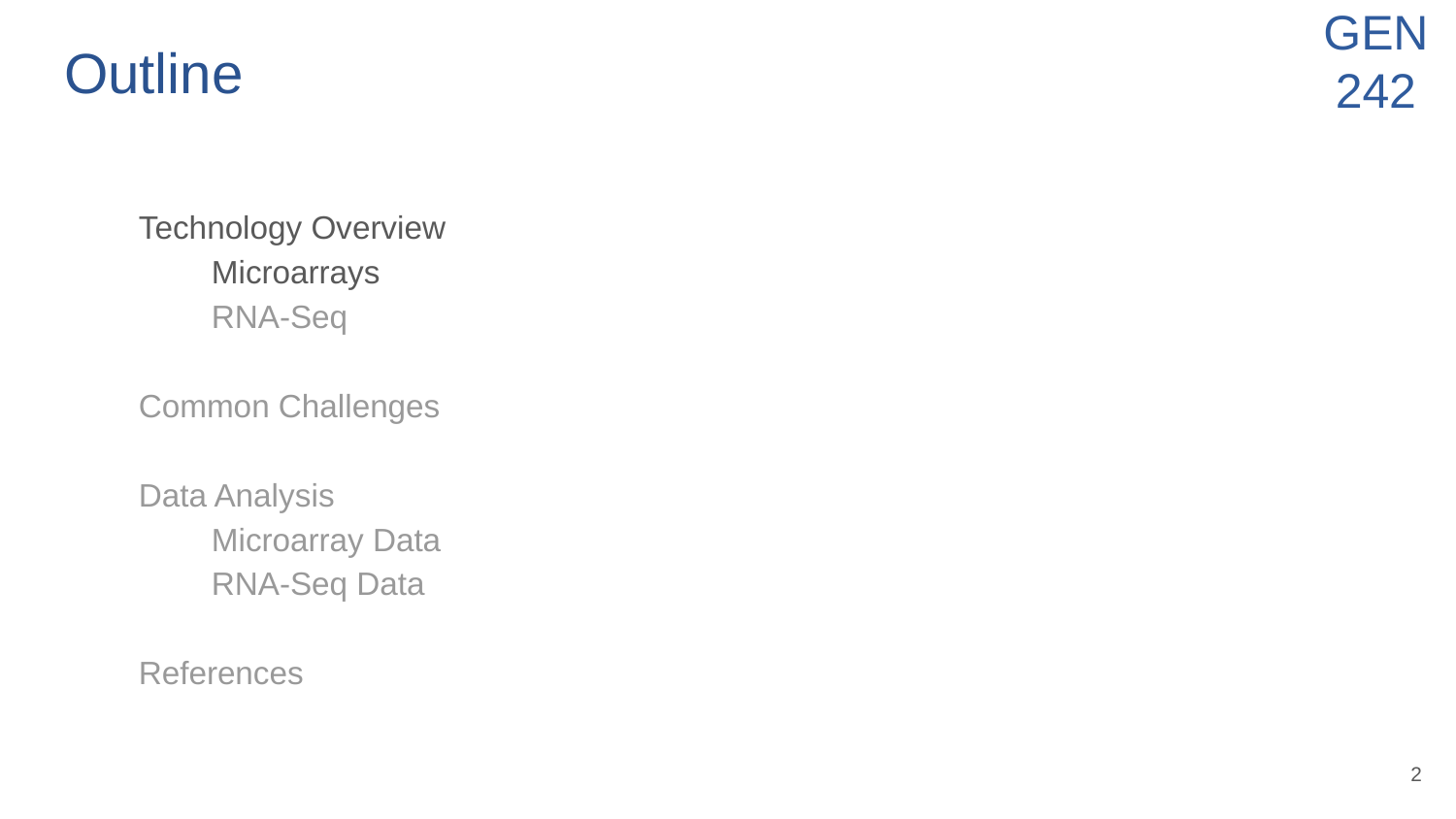

# Outline
Technology Overview
Microarrays
RNA-Seq

Common Challenges

Data Analysis
Microarray Data
RNA-Seq Data

References

2